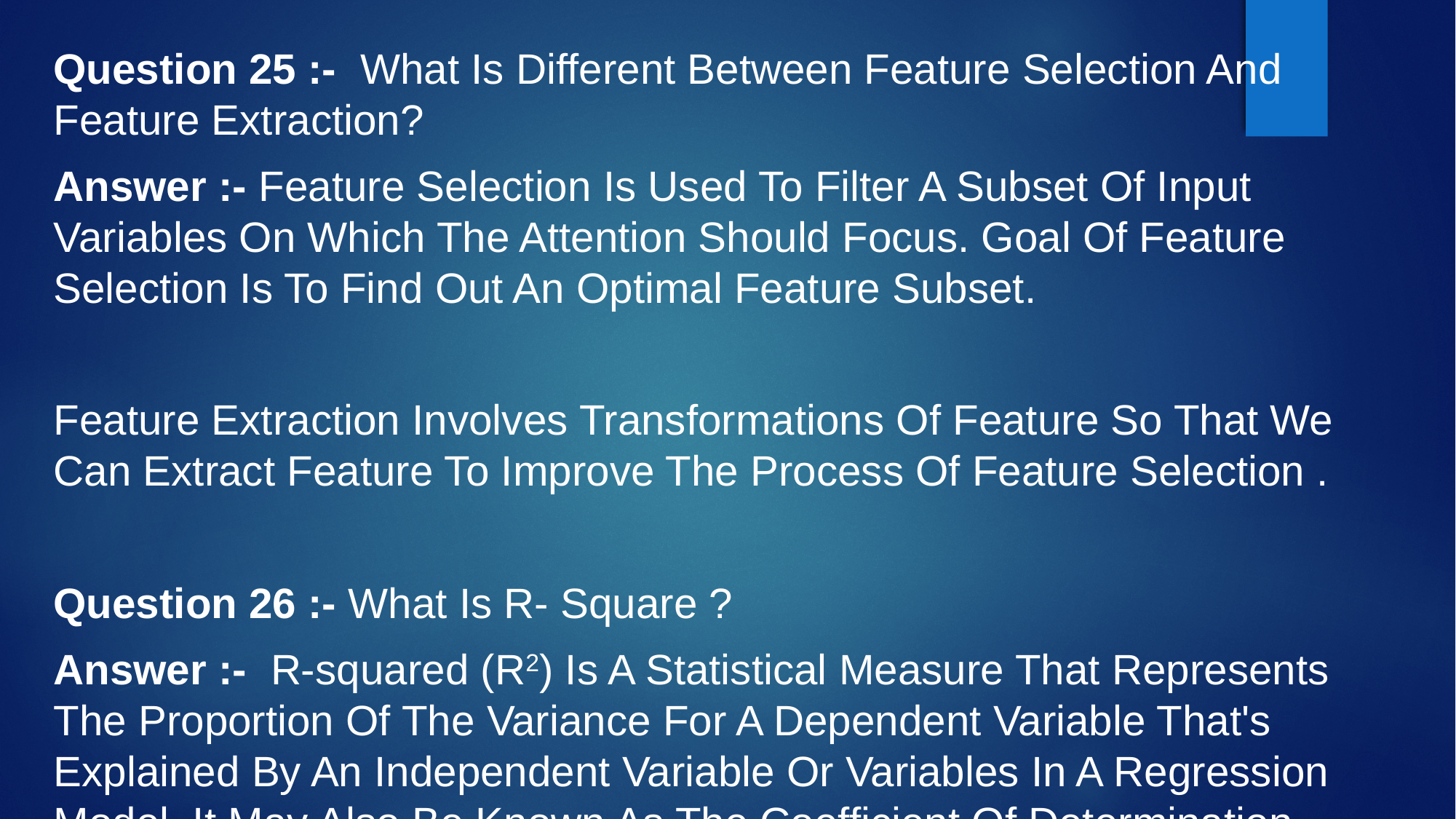

Question 25 :-  What Is Different Between Feature Selection And Feature Extraction?
Answer :- Feature Selection Is Used To Filter A Subset Of Input Variables On Which The Attention Should Focus. Goal Of Feature Selection Is To Find Out An Optimal Feature Subset.

Feature Extraction Involves Transformations Of Feature So That We Can Extract Feature To Improve The Process Of Feature Selection .

Question 26 :- What Is R- Square ?
Answer :-  R-squared (R2) Is A Statistical Measure That Represents The Proportion Of The Variance For A Dependent Variable That's Explained By An Independent Variable Or Variables In A Regression Model. It May Also Be Known As The Coefficient Of Determination.